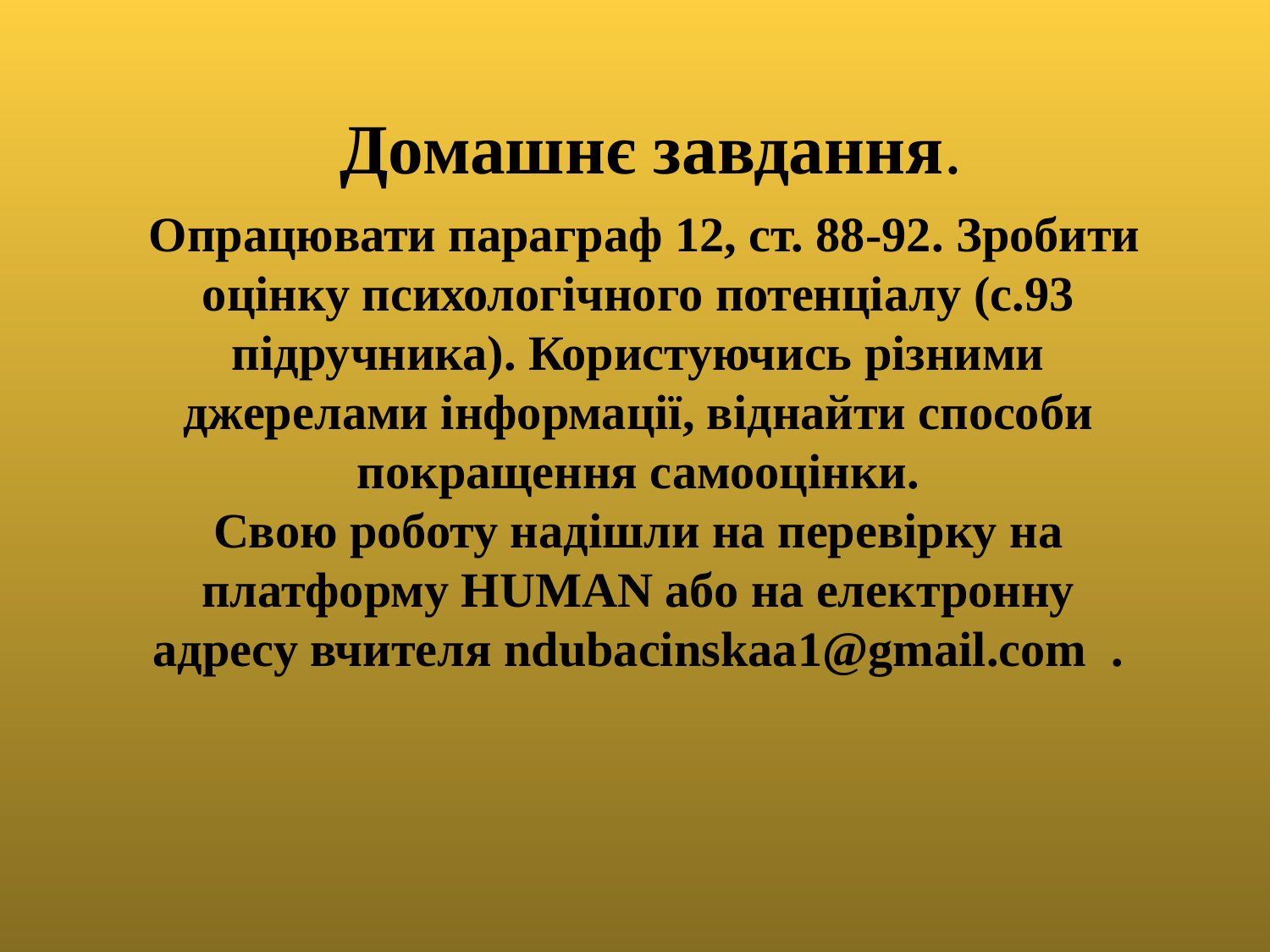

Домашнє завдання.
 Опрацювати параграф 12, ст. 88-92. Зробити оцінку психологічного потенціалу (с.93 підручника). Користуючись різними джерелами інформації, віднайти способи покращення самооцінки.
Свою роботу надішли на перевірку на платформу HUMAN або на електронну адресу вчителя ndubacinskaa1@gmail.com  .